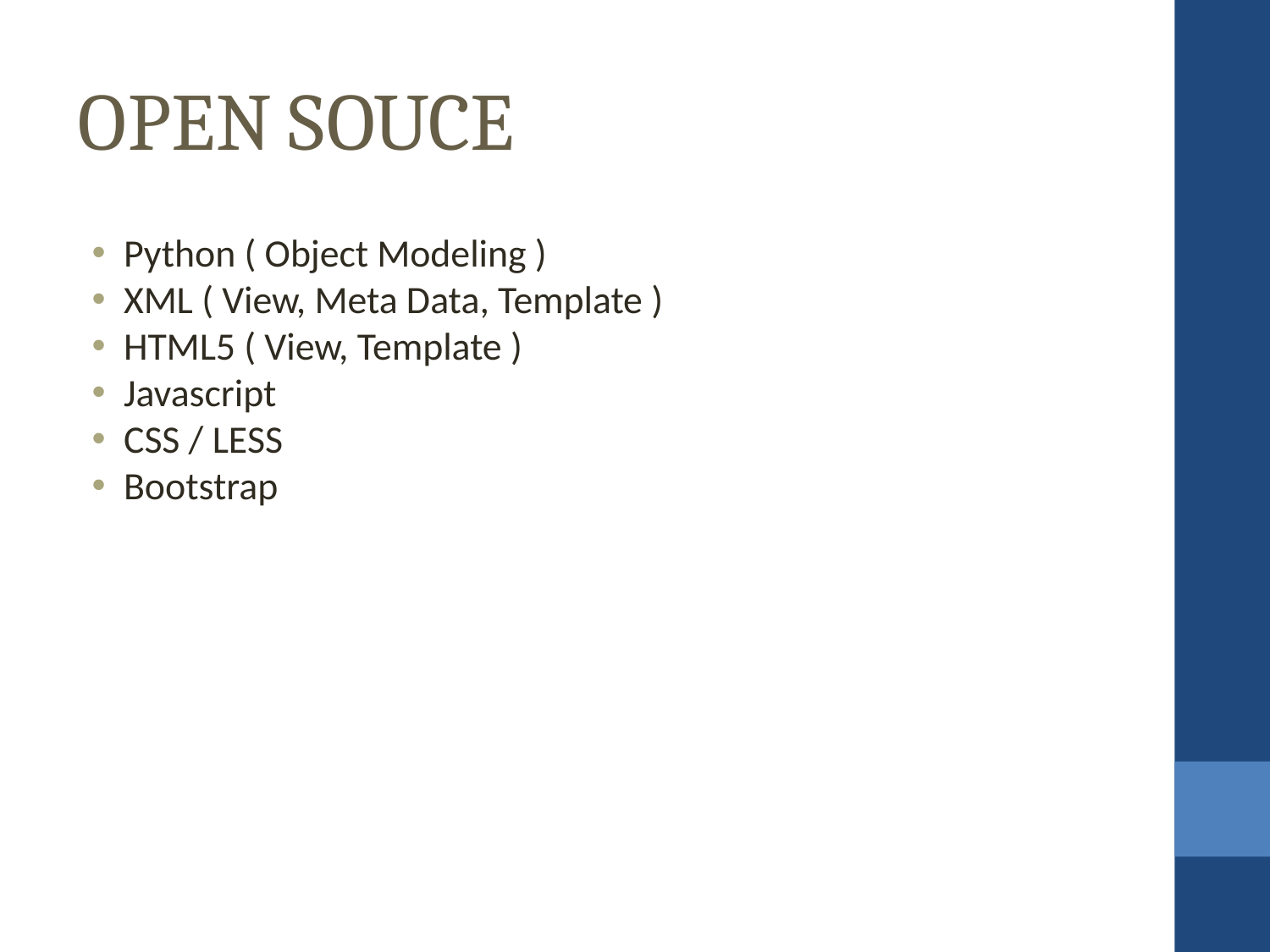

OPEN SOUCE
Python ( Object Modeling )
XML ( View, Meta Data, Template )
HTML5 ( View, Template )
Javascript
CSS / LESS
Bootstrap